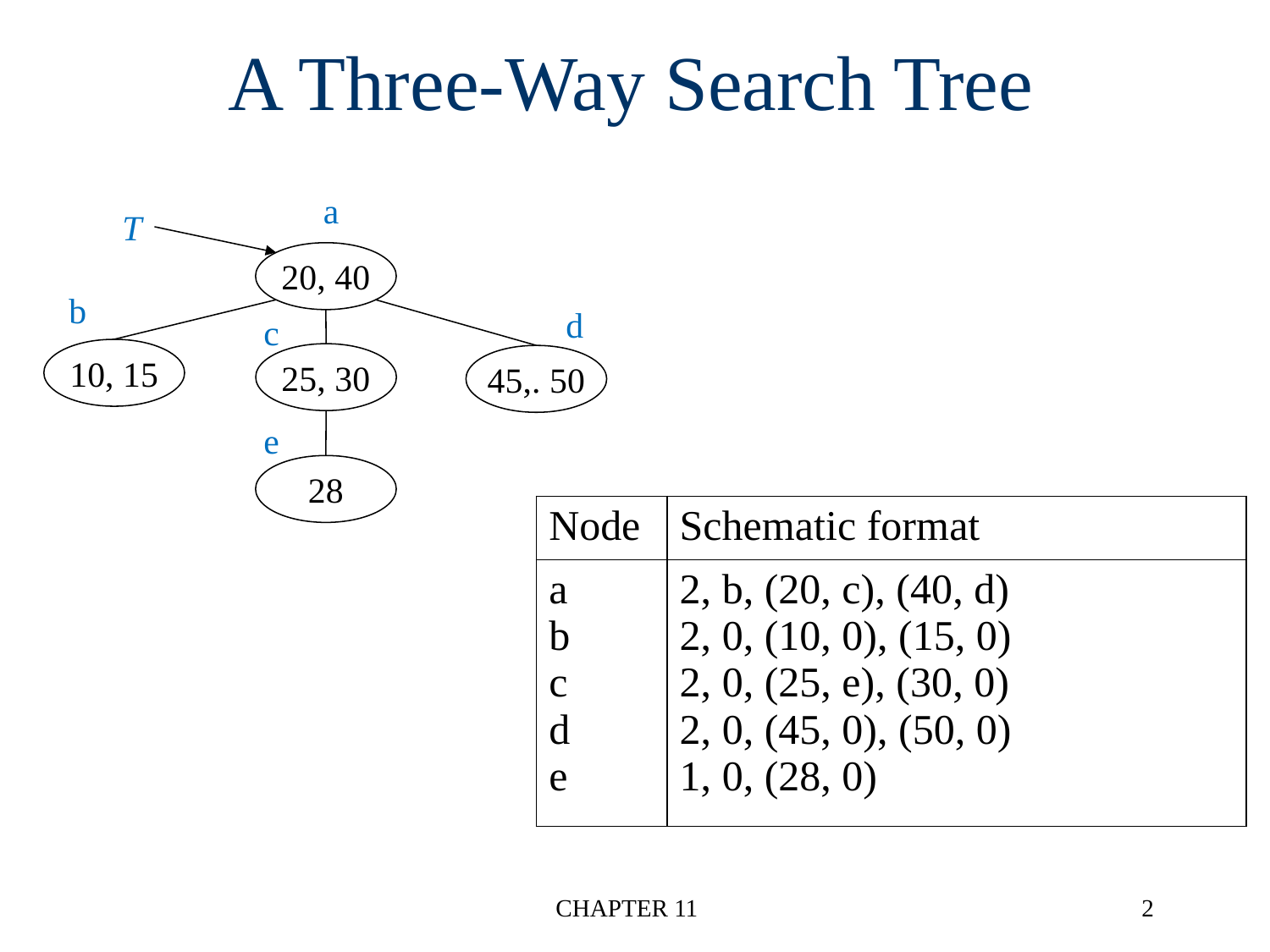

# A Three-Way Search Tree
a
20, 40
b
d
c
10, 15
25, 30
45,. 50
e
28
T
| Node | Schematic format |
| --- | --- |
| a b c d e | 2, b, (20, c), (40, d) 2, 0, (10, 0), (15, 0) 2, 0, (25, e), (30, 0) 2, 0, (45, 0), (50, 0) 1, 0, (28, 0) |
CHAPTER 11
2